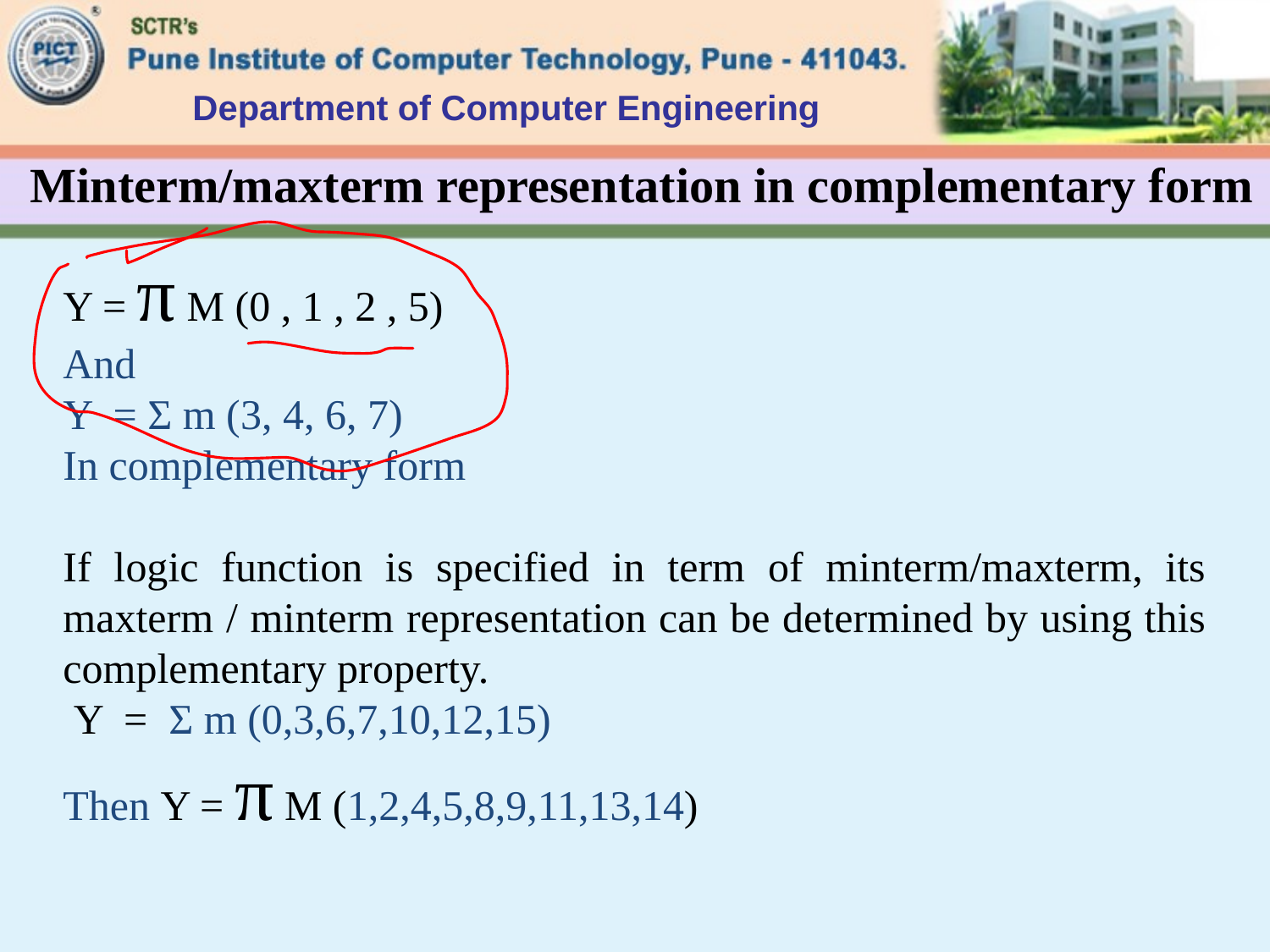

Department of Computer Engineering
# Minterm/maxterm representation in complementary form
Y = π M (0 , 1 , 2 , 5)
And
Y  = Σ m (3, 4, 6, 7)
In complementary form

If logic function is specified in term of minterm/maxterm, its maxterm / minterm representation can be determined by using this complementary property.
 Y  =  Σ m (0,3,6,7,10,12,15)
Then Y = π M (1,2,4,5,8,9,11,13,14)